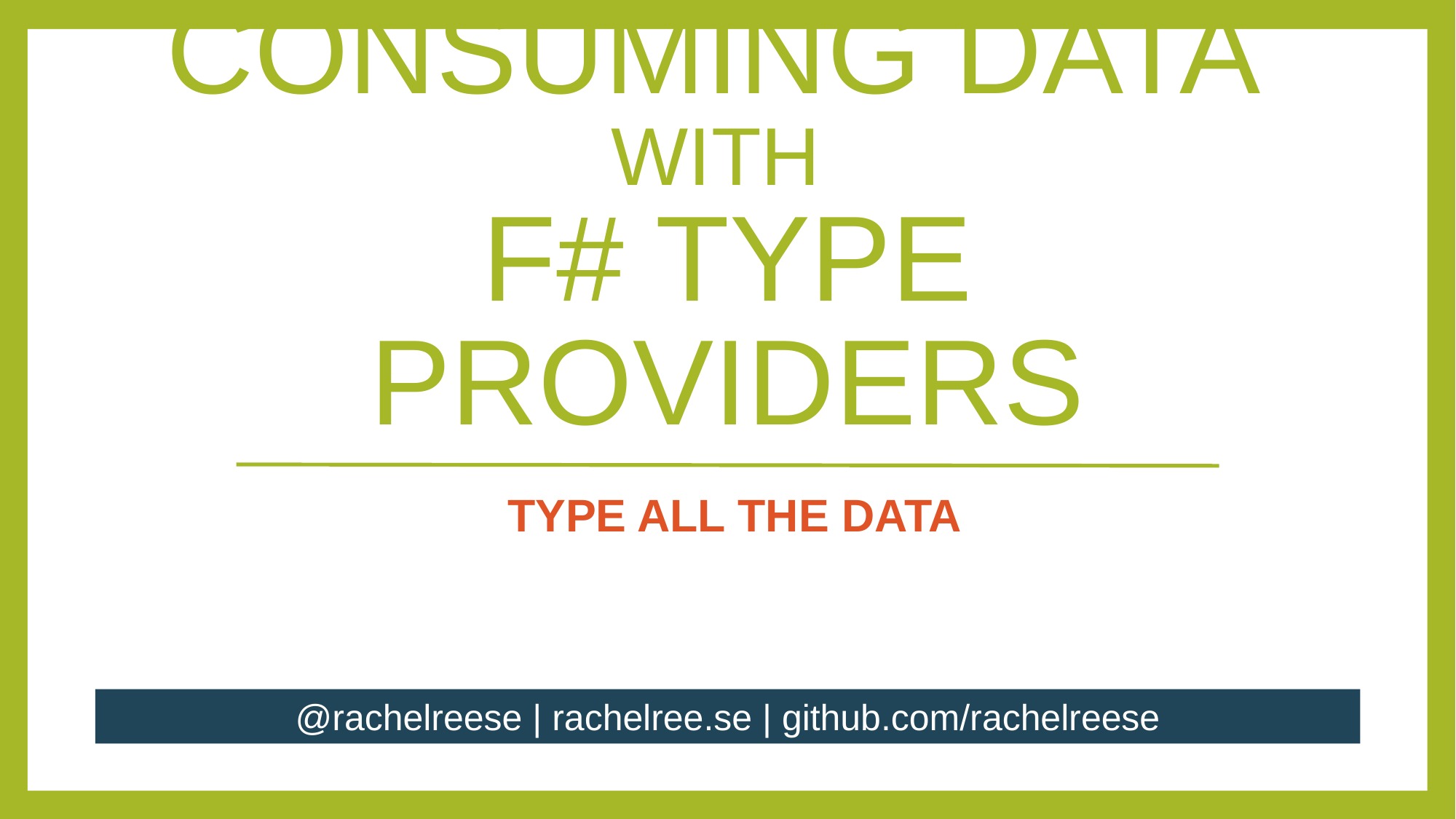

# Consuming Data with F# Type Providers
 TYPE ALL THE DATA
@rachelreese | rachelree.se | github.com/rachelreese